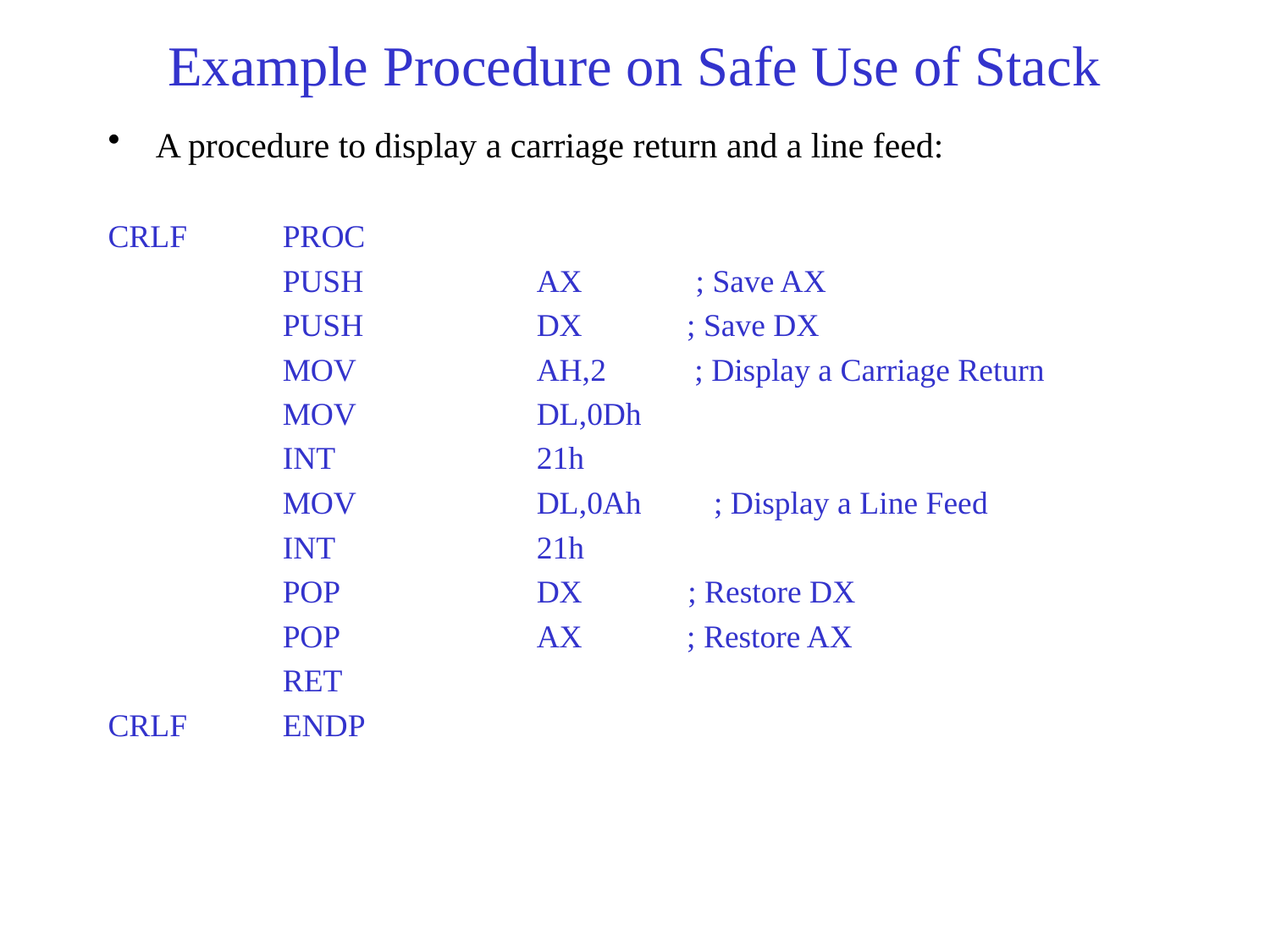

# Example Procedure on Safe Use of Stack
A procedure to display a carriage return and a line feed:

CRLF	PROC
		PUSH		AX	    ; Save AX
		PUSH		DX             ; Save DX
		MOV		AH,2           ; Display a Carriage Return
		MOV		DL,0Dh
		INT		21h
		MOV		DL,0Ah         ; Display a Line Feed
		INT		21h
		POP		DX	   ; Restore DX
		POP		AX             ; Restore AX
		RET
CRLF	ENDP